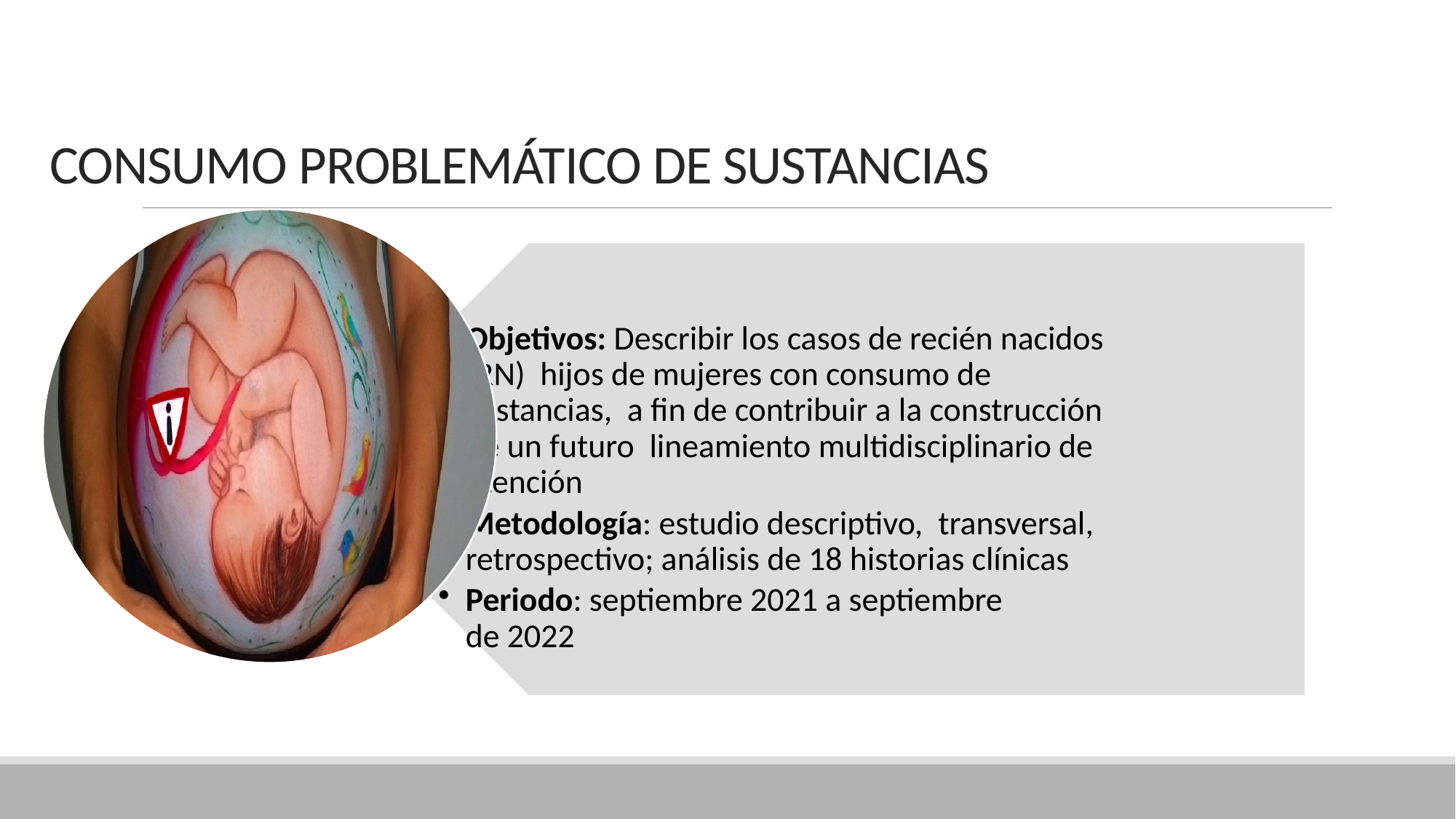

# CONSUMO PROBLEMÁTICO DE SUSTANCIAS

Objetivos: Describir los casos de recién nacidos (RN)  hijos de mujeres con consumo de sustancias,  a fin de contribuir a la construcción de un futuro  lineamiento multidisciplinario de atención
Metodología: estudio descriptivo,  transversal, retrospectivo; análisis de 18 historias clínicas
Periodo: septiembre 2021 a septiembre de 2022